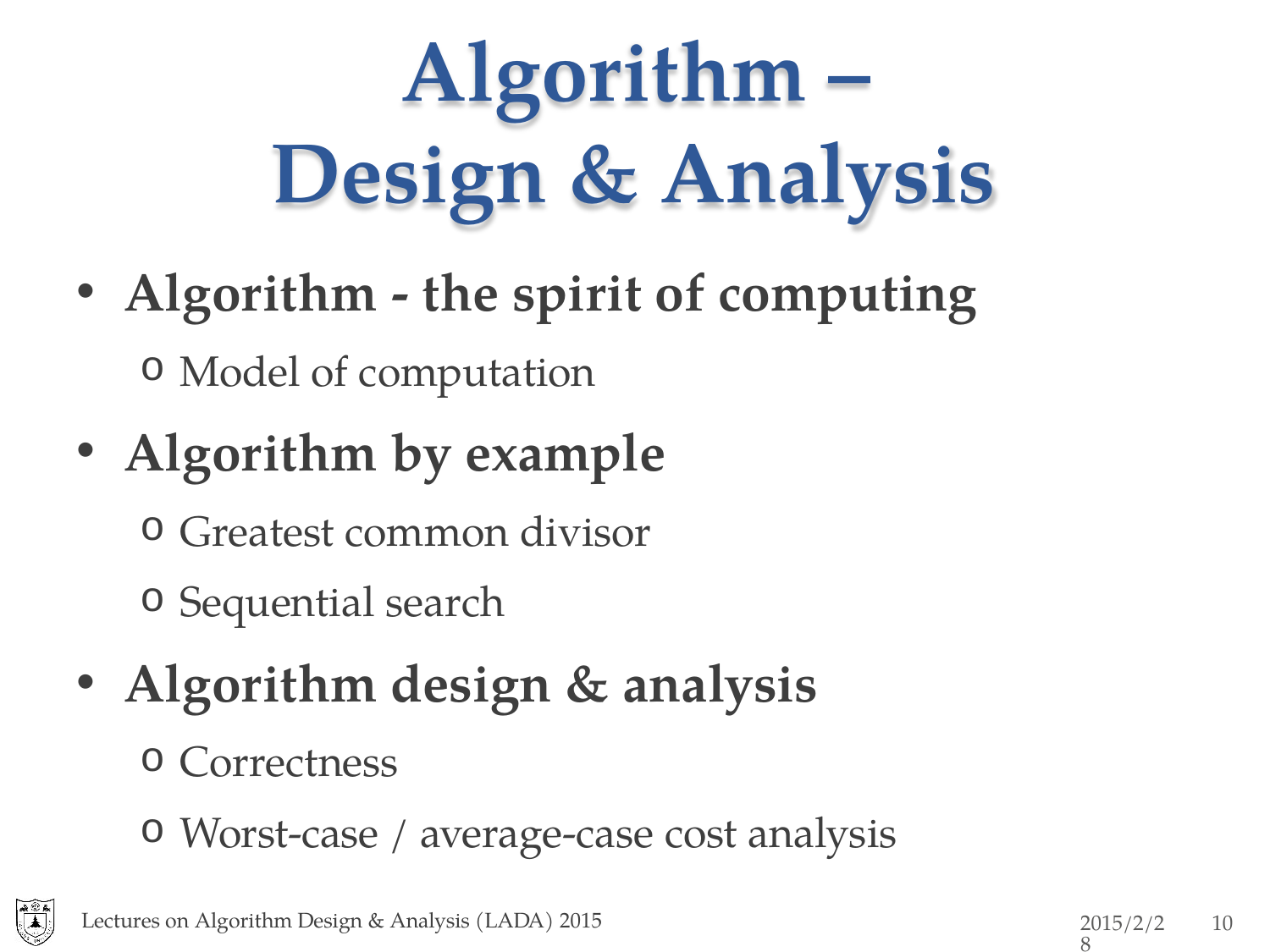

# Algorithm –  Design & Analysis

Algorithm - the spirit of computing
Model of computation
Algorithm by example
Greatest common divisor
Sequential search
Algorithm design & analysis
Correctness
Worst-case / average-case cost analysis
Lectures on Algorithm Design & Analysis (LADA) 2015
2015/2/28
10